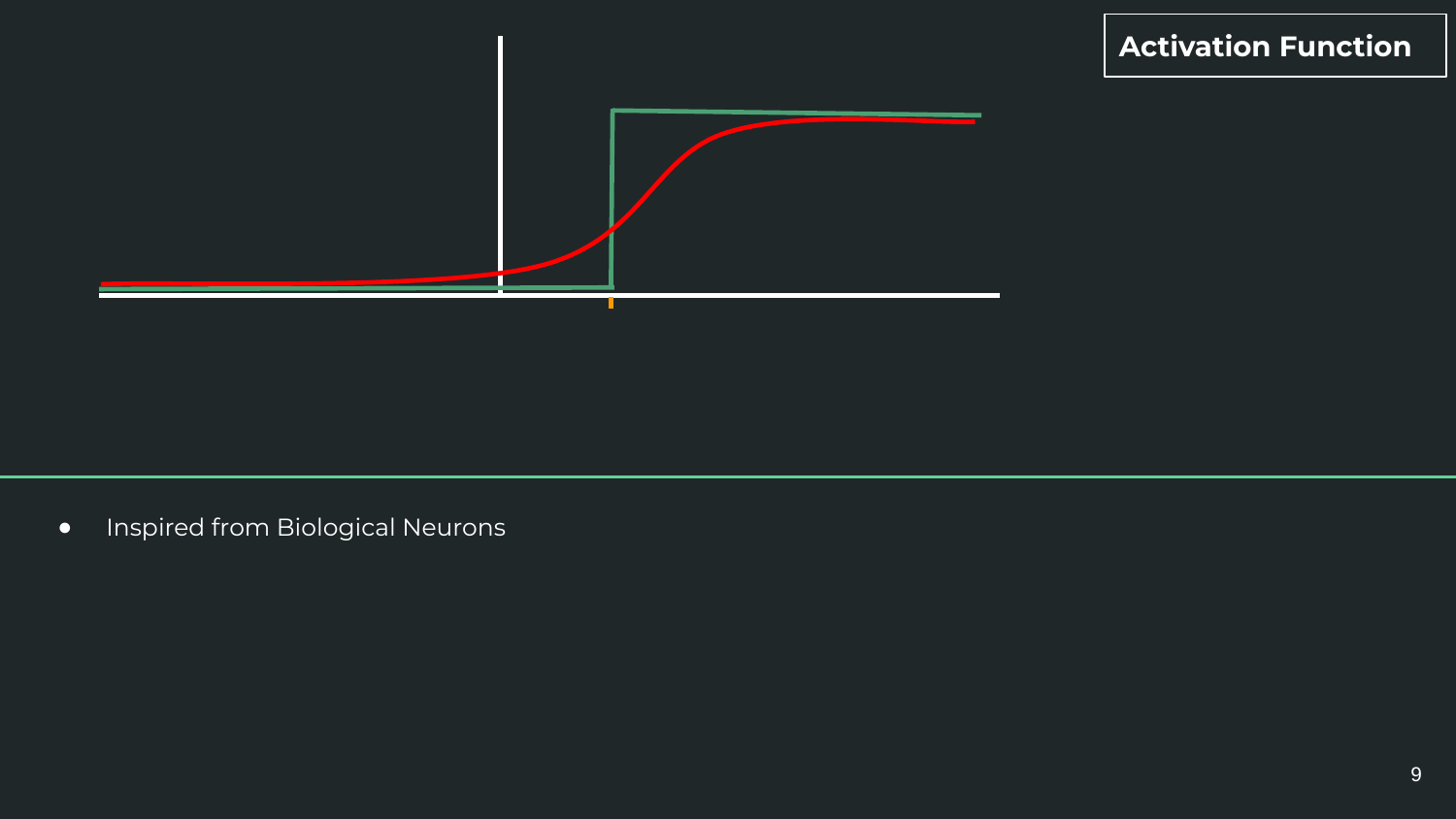

Activation Function

Inspired from Biological Neurons
9